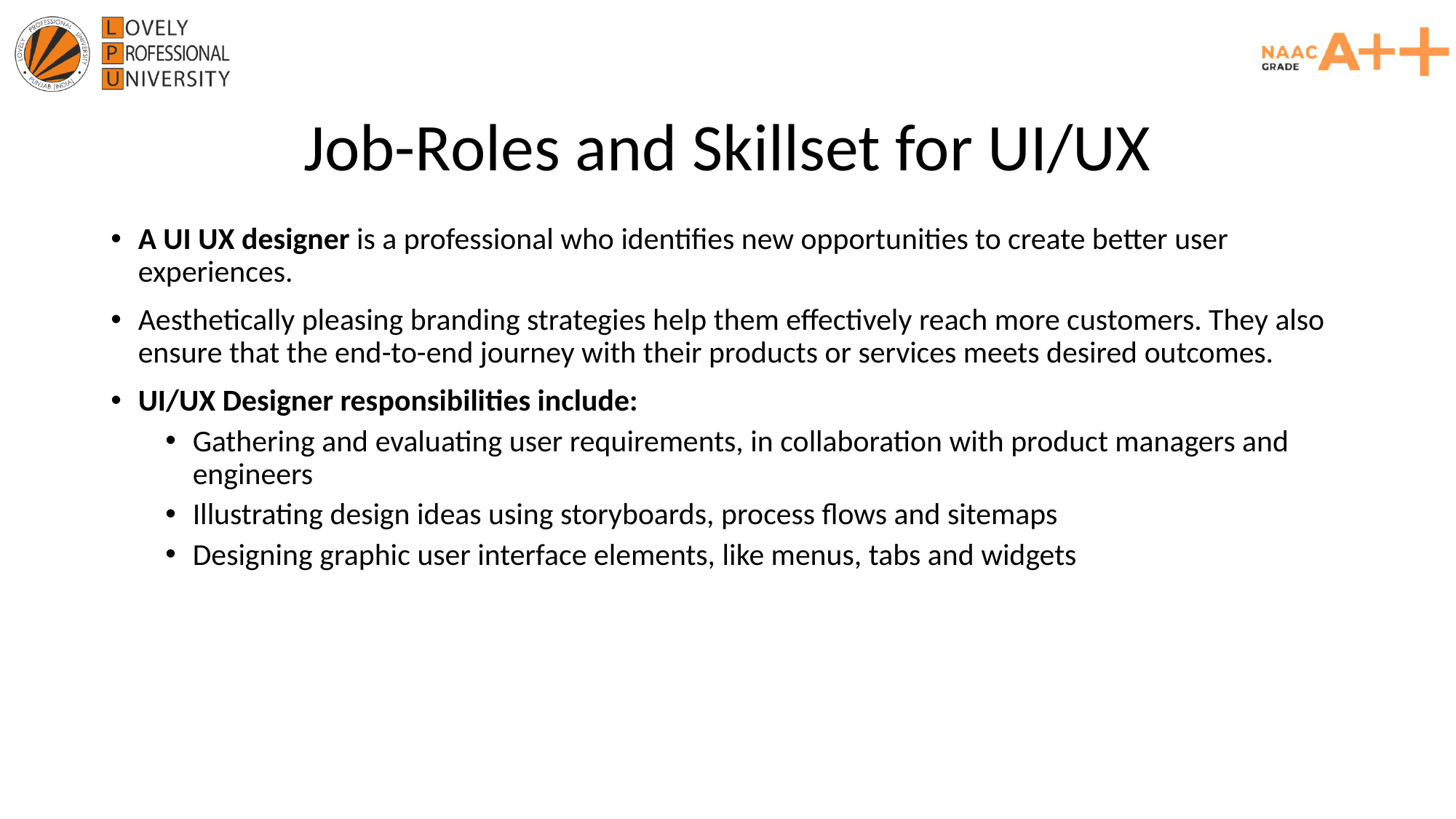

# Job-Roles and Skillset for UI/UX
A UI UX designer is a professional who identifies new opportunities to create better user experiences.
Aesthetically pleasing branding strategies help them effectively reach more customers. They also ensure that the end-to-end journey with their products or services meets desired outcomes.
UI/UX Designer responsibilities include:
Gathering and evaluating user requirements, in collaboration with product managers and engineers
Illustrating design ideas using storyboards, process flows and sitemaps
Designing graphic user interface elements, like menus, tabs and widgets